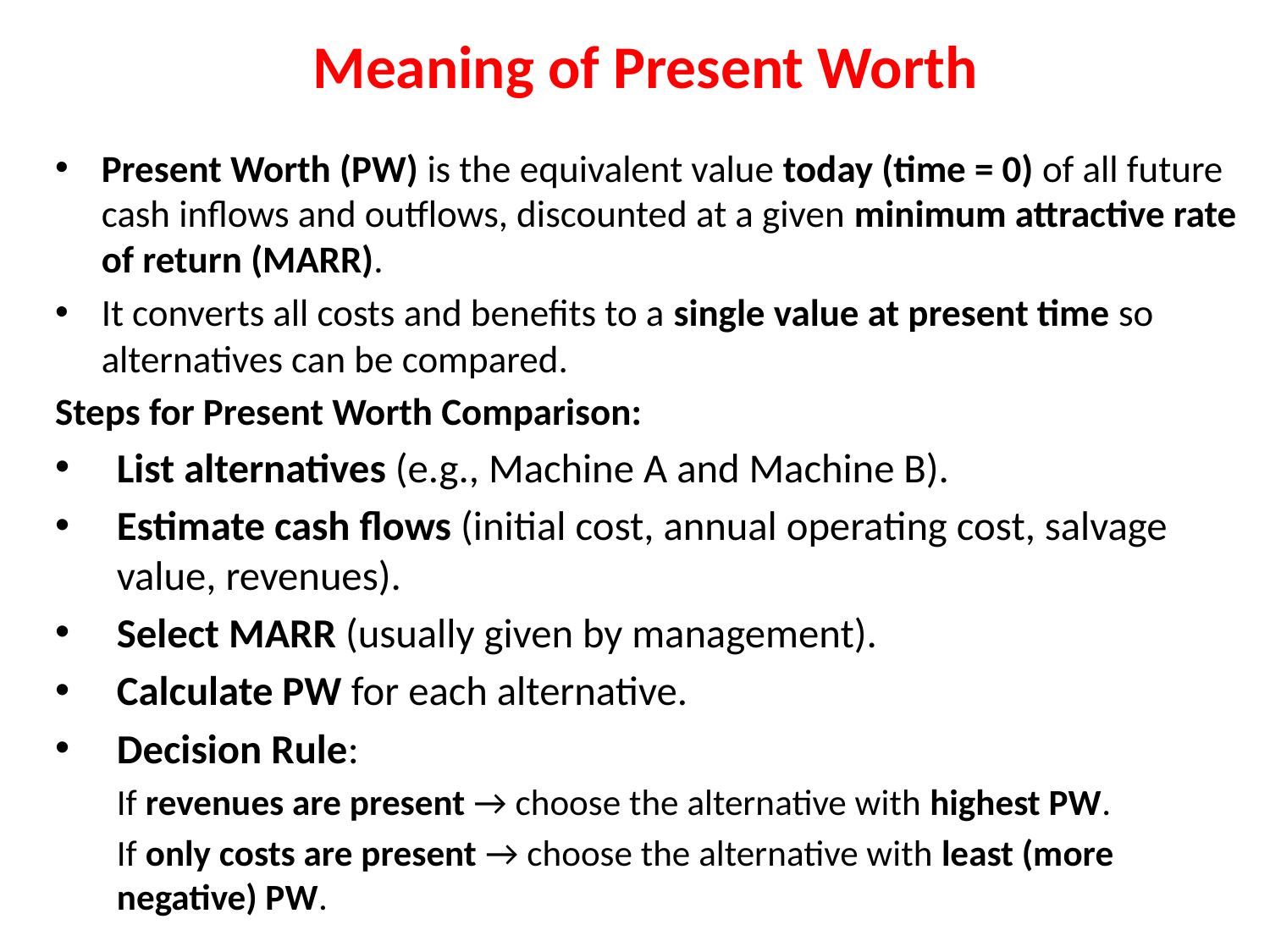

# Meaning of Present Worth
Present Worth (PW) is the equivalent value today (time = 0) of all future cash inflows and outflows, discounted at a given minimum attractive rate of return (MARR).
It converts all costs and benefits to a single value at present time so alternatives can be compared.
Steps for Present Worth Comparison:
List alternatives (e.g., Machine A and Machine B).
Estimate cash flows (initial cost, annual operating cost, salvage value, revenues).
Select MARR (usually given by management).
Calculate PW for each alternative.
Decision Rule:
If revenues are present → choose the alternative with highest PW.
If only costs are present → choose the alternative with least (more negative) PW.